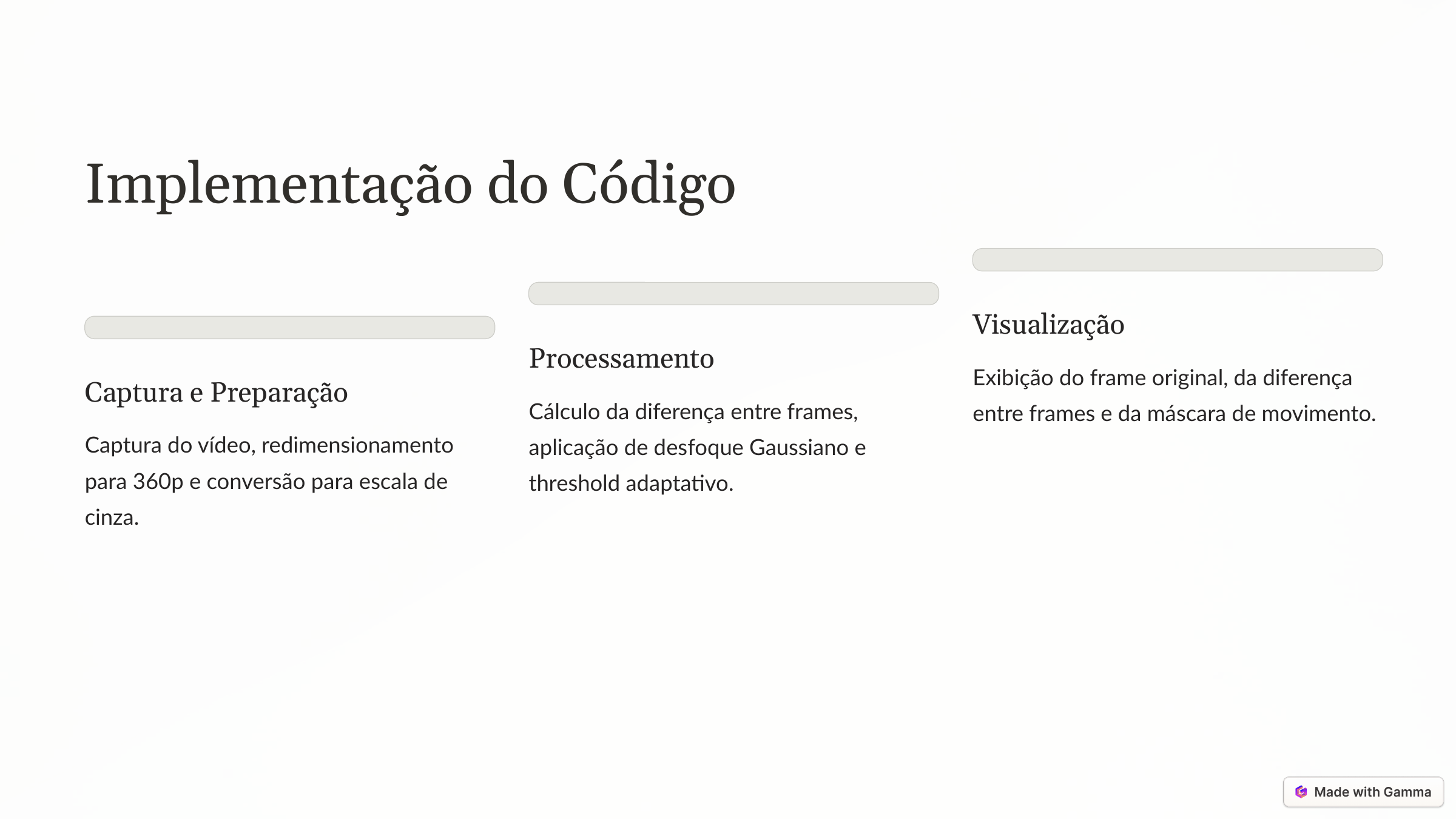

Implementação do Código

Visualização

Processamento
Exibição do frame original, da diferença entre frames e da máscara de movimento.
Captura e Preparação
Cálculo da diferença entre frames, aplicação de desfoque Gaussiano e threshold adaptativo.
Captura do vídeo, redimensionamento para 360p e conversão para escala de cinza.